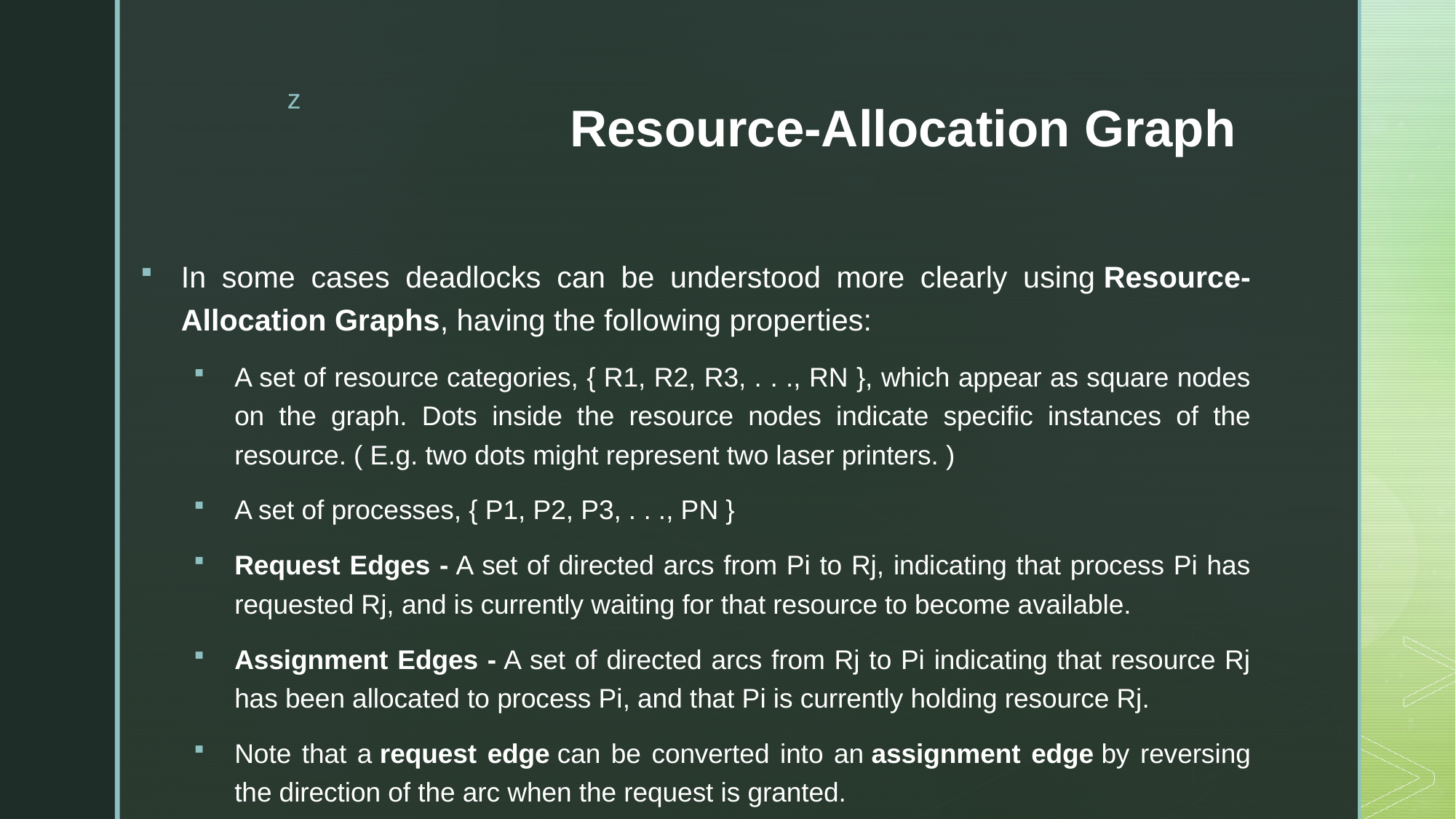

# Resource-Allocation Graph
In some cases deadlocks can be understood more clearly using Resource-Allocation Graphs, having the following properties:
A set of resource categories, { R1, R2, R3, . . ., RN }, which appear as square nodes on the graph. Dots inside the resource nodes indicate specific instances of the resource. ( E.g. two dots might represent two laser printers. )
A set of processes, { P1, P2, P3, . . ., PN }
Request Edges - A set of directed arcs from Pi to Rj, indicating that process Pi has requested Rj, and is currently waiting for that resource to become available.
Assignment Edges - A set of directed arcs from Rj to Pi indicating that resource Rj has been allocated to process Pi, and that Pi is currently holding resource Rj.
Note that a request edge can be converted into an assignment edge by reversing the direction of the arc when the request is granted.